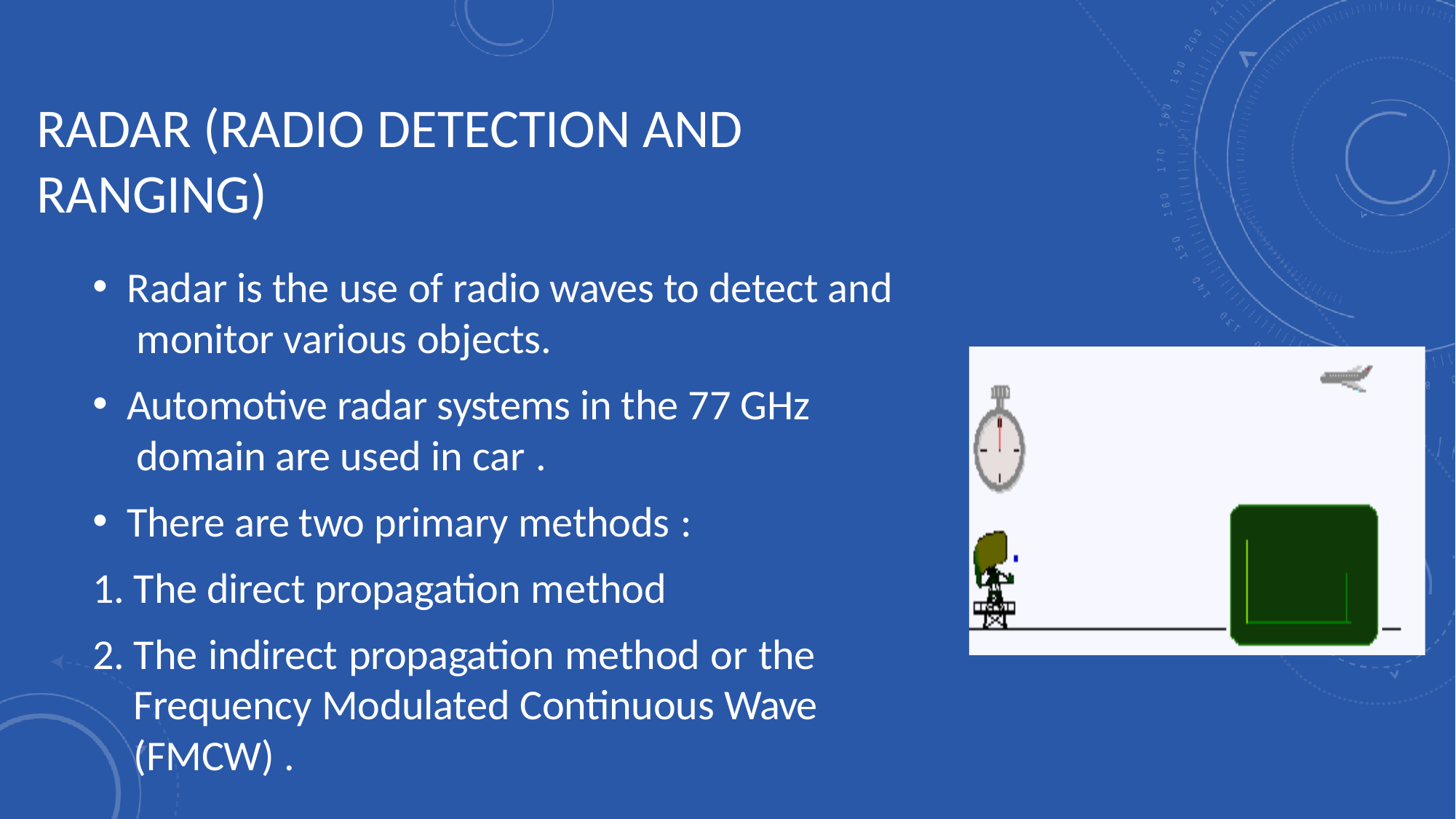

# RADAR (RADIO DETECTION AND RANGING)
Radar is the use of radio waves to detect and  monitor various objects.
Automotive radar systems in the 77 GHz  domain are used in car .
There are two primary methods :
The direct propagation method
The indirect propagation method or the  Frequency Modulated Continuous Wave  (FMCW) .